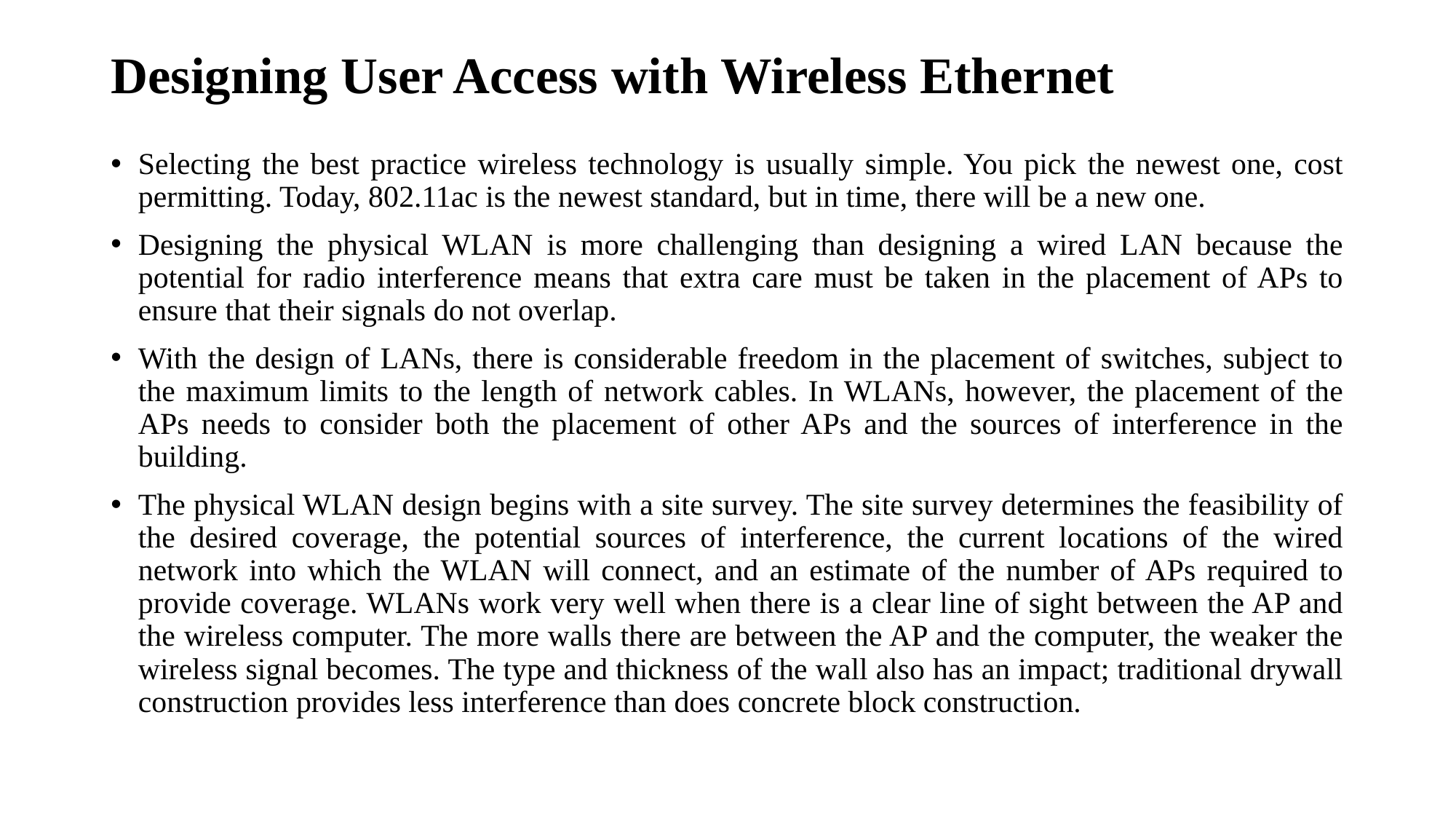

# Designing User Access with Wireless Ethernet
Selecting the best practice wireless technology is usually simple. You pick the newest one, cost permitting. Today, 802.11ac is the newest standard, but in time, there will be a new one.
Designing the physical WLAN is more challenging than designing a wired LAN because the potential for radio interference means that extra care must be taken in the placement of APs to ensure that their signals do not overlap.
With the design of LANs, there is considerable freedom in the placement of switches, subject to the maximum limits to the length of network cables. In WLANs, however, the placement of the APs needs to consider both the placement of other APs and the sources of interference in the building.
The physical WLAN design begins with a site survey. The site survey determines the feasibility of the desired coverage, the potential sources of interference, the current locations of the wired network into which the WLAN will connect, and an estimate of the number of APs required to provide coverage. WLANs work very well when there is a clear line of sight between the AP and the wireless computer. The more walls there are between the AP and the computer, the weaker the wireless signal becomes. The type and thickness of the wall also has an impact; traditional drywall construction provides less interference than does concrete block construction.